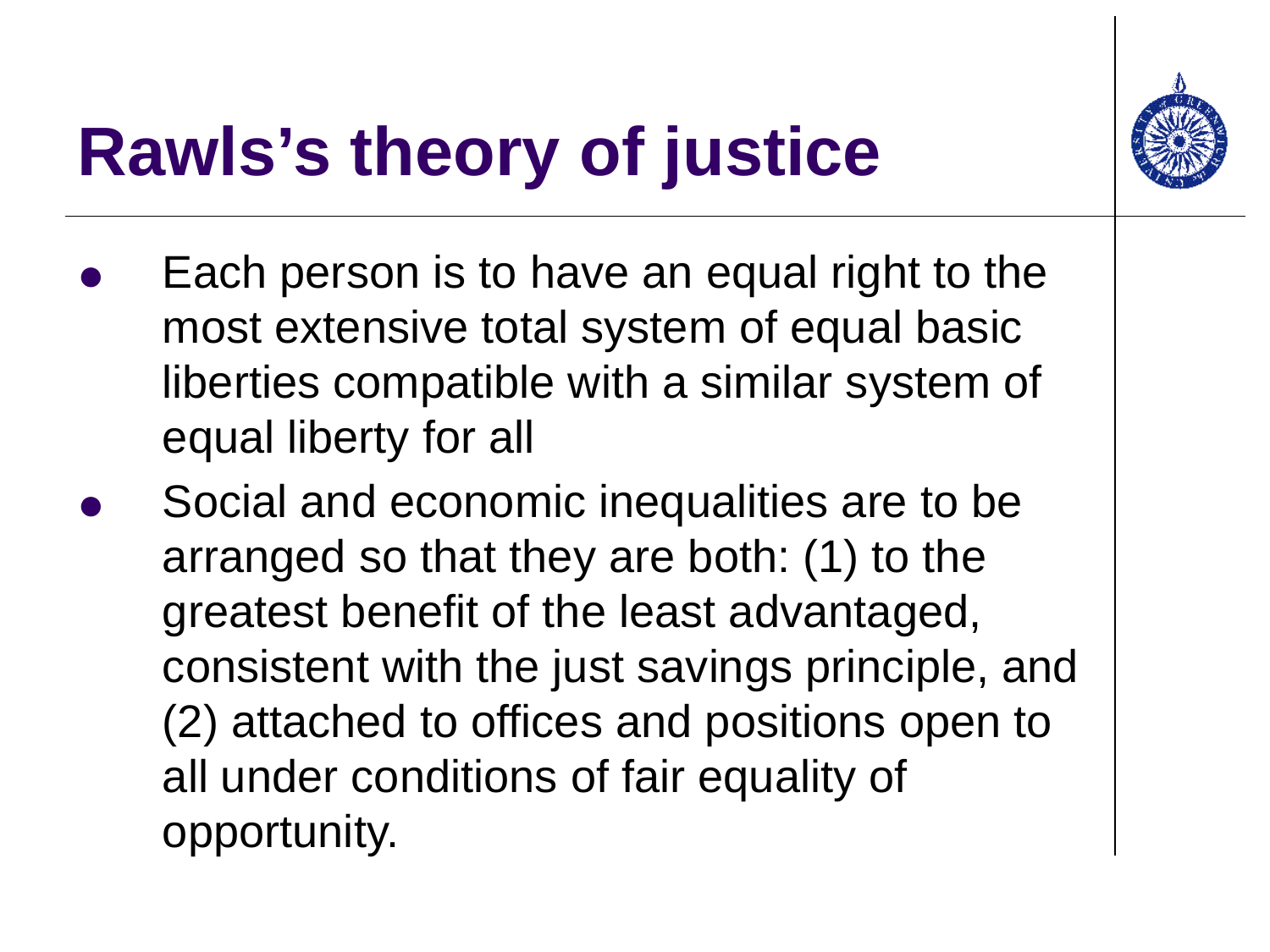

# Rawls’s theory of justice
Each person is to have an equal right to the most extensive total system of equal basic liberties compatible with a similar system of equal liberty for all
Social and economic inequalities are to be arranged so that they are both: (1) to the greatest benefit of the least advantaged, consistent with the just savings principle, and (2) attached to offices and positions open to all under conditions of fair equality of opportunity.